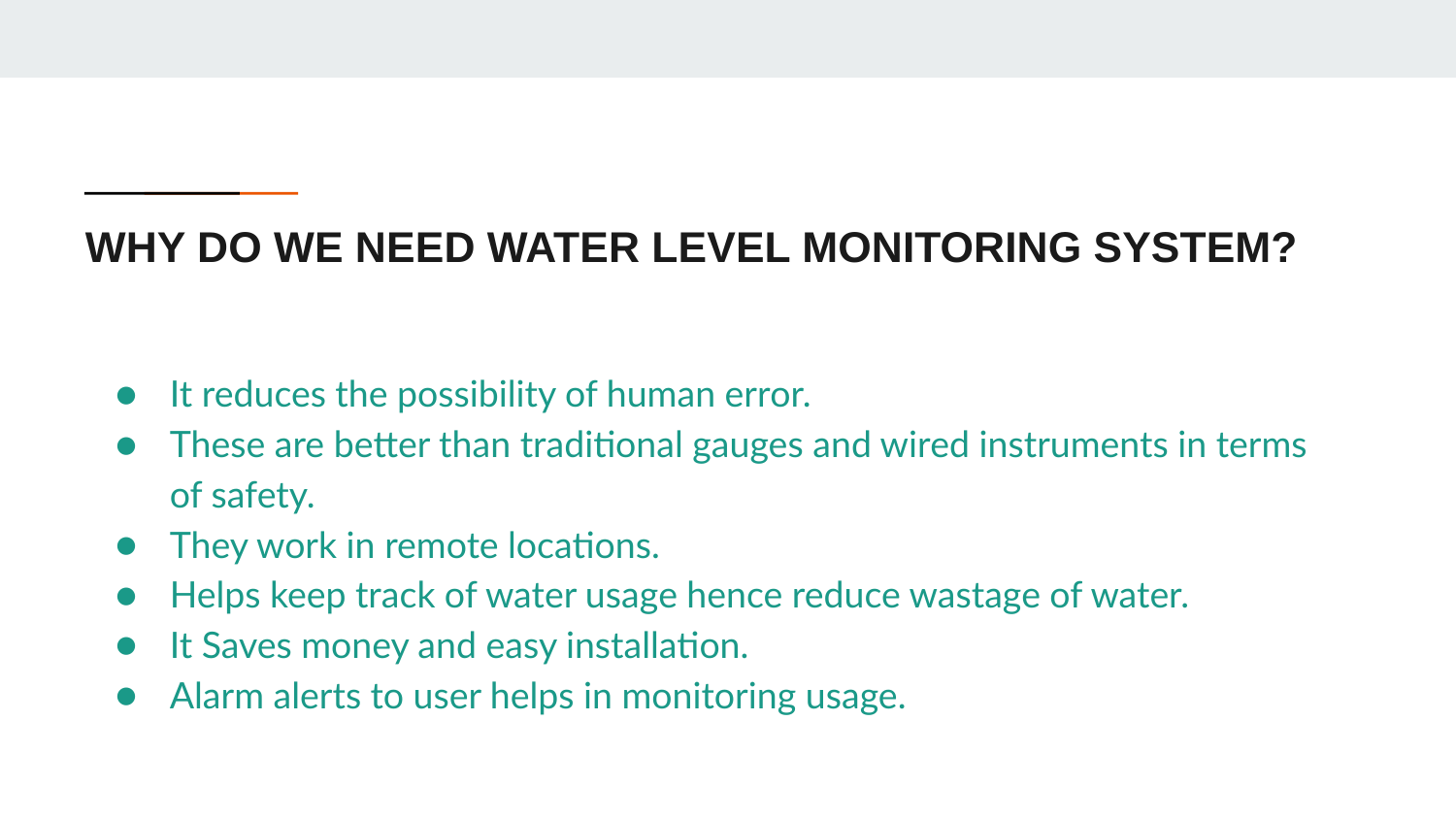

# WHY DO WE NEED WATER LEVEL MONITORING SYSTEM?
It reduces the possibility of human error.
These are better than traditional gauges and wired instruments in terms of safety.
They work in remote locations.
Helps keep track of water usage hence reduce wastage of water.
It Saves money and easy installation.
Alarm alerts to user helps in monitoring usage.